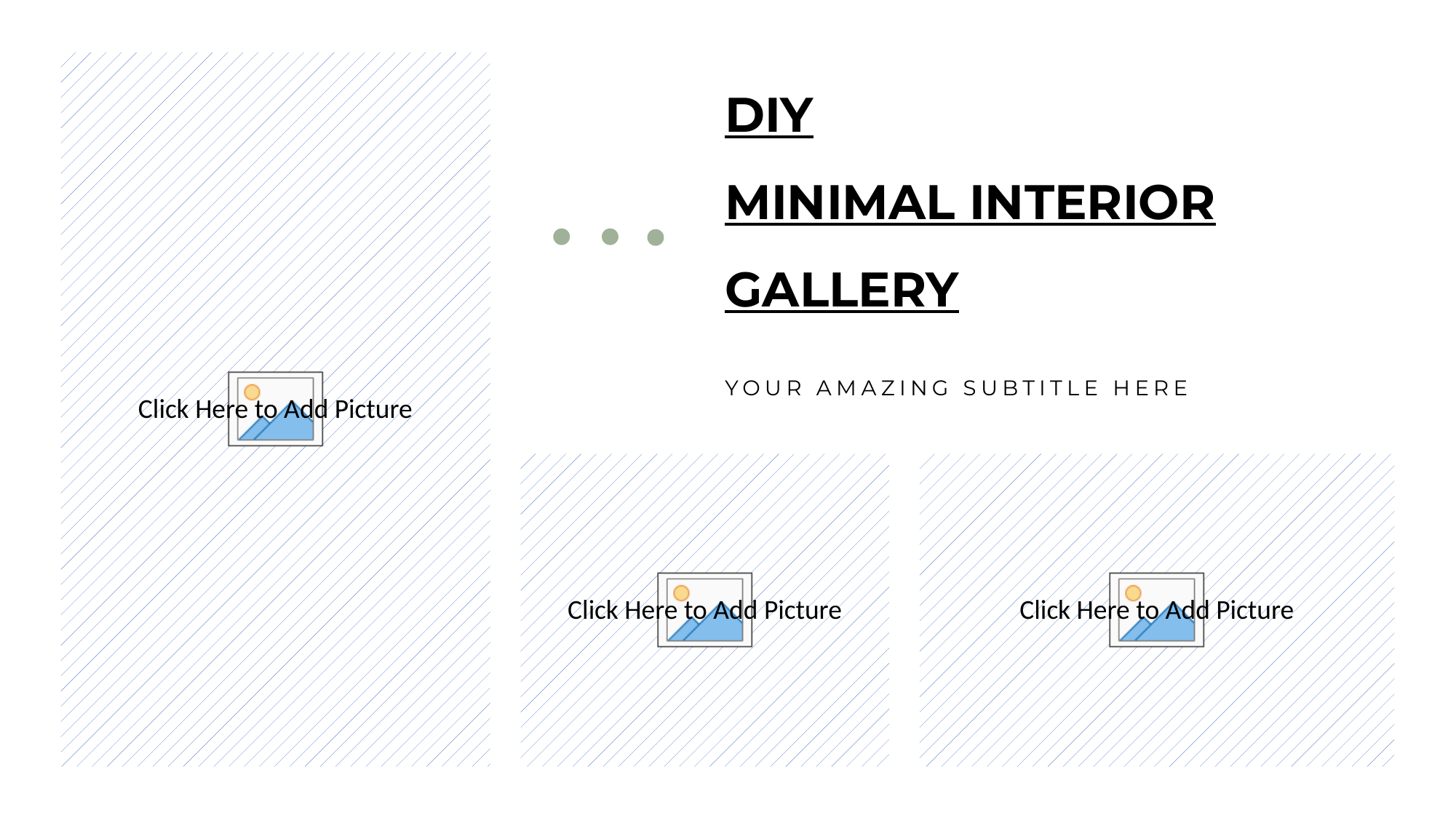

DIY
MINIMAL INTERIOR
GALLERY

YOUR AMAZING SUBTITLE HERE